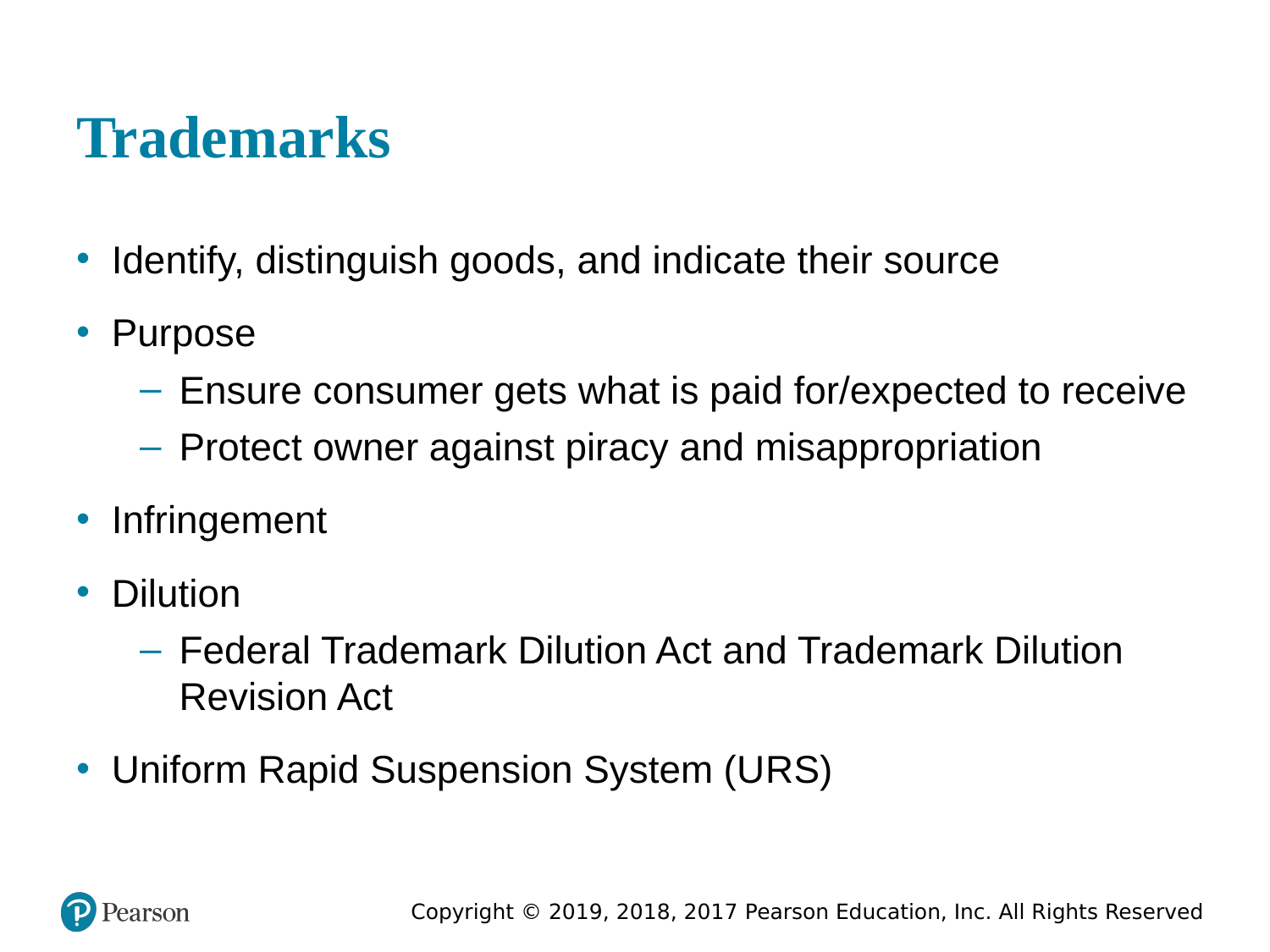

# Trademarks
Identify, distinguish goods, and indicate their source
Purpose
Ensure consumer gets what is paid for/expected to receive
Protect owner against piracy and misappropriation
Infringement
Dilution
Federal Trademark Dilution Act and Trademark Dilution Revision Act
Uniform Rapid Suspension System (U R S)